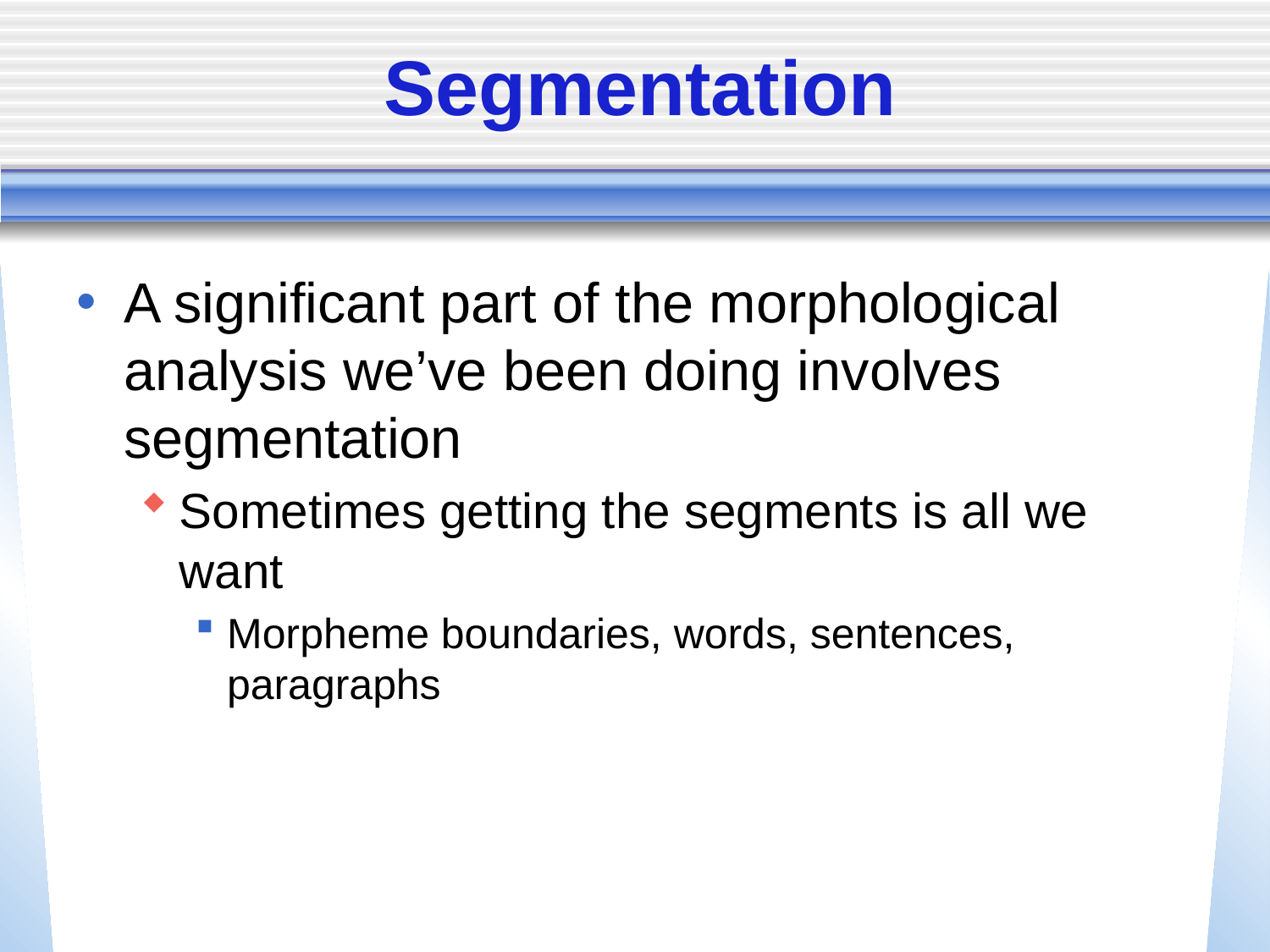

# Segmentation
A significant part of the morphological analysis we’ve been doing involves segmentation
Sometimes getting the segments is all we want
Morpheme boundaries, words, sentences, paragraphs